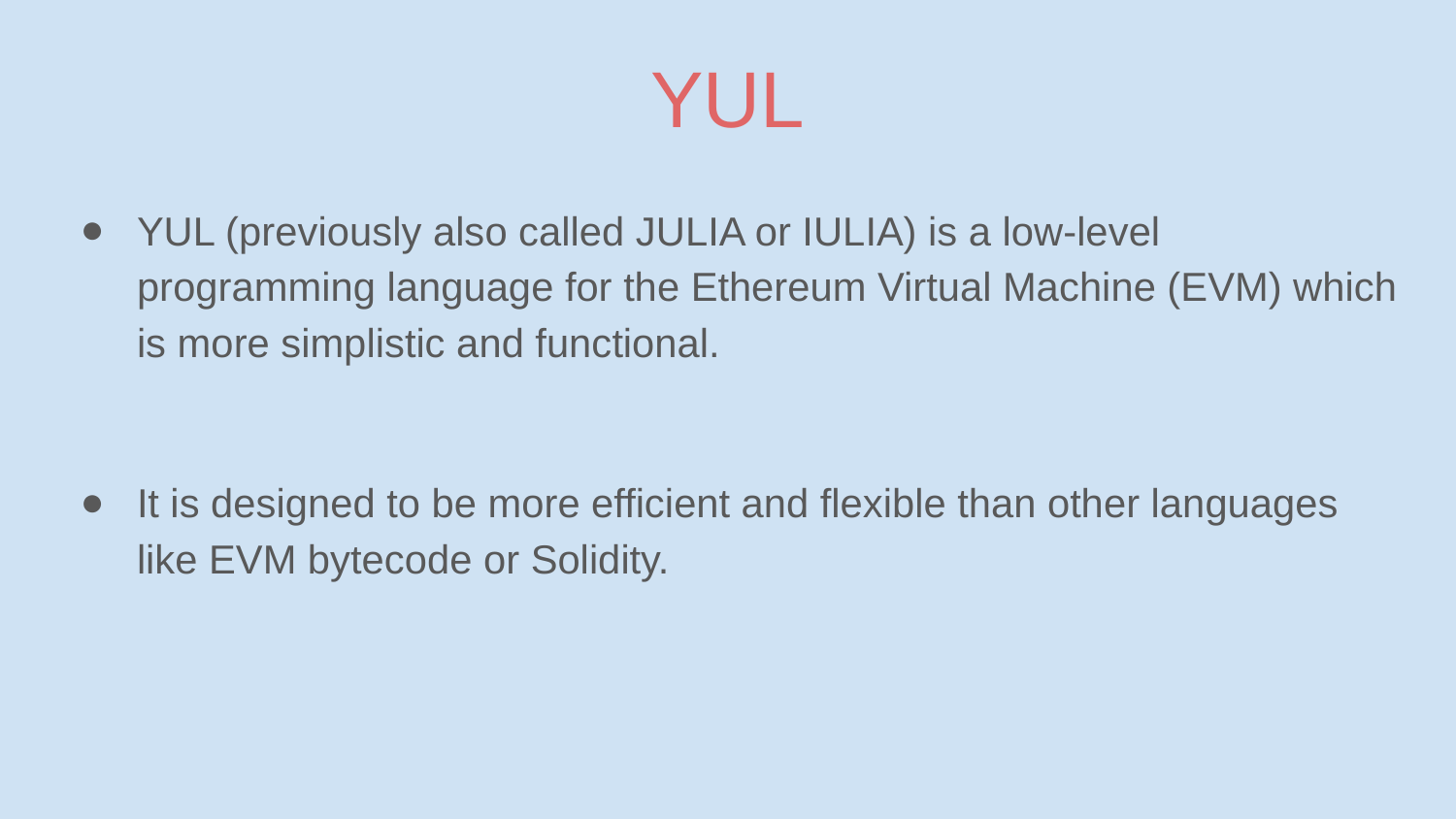

# YUL
YUL (previously also called JULIA or IULIA) is a low-level programming language for the Ethereum Virtual Machine (EVM) which is more simplistic and functional.

It is designed to be more efficient and flexible than other languages like EVM bytecode or Solidity.